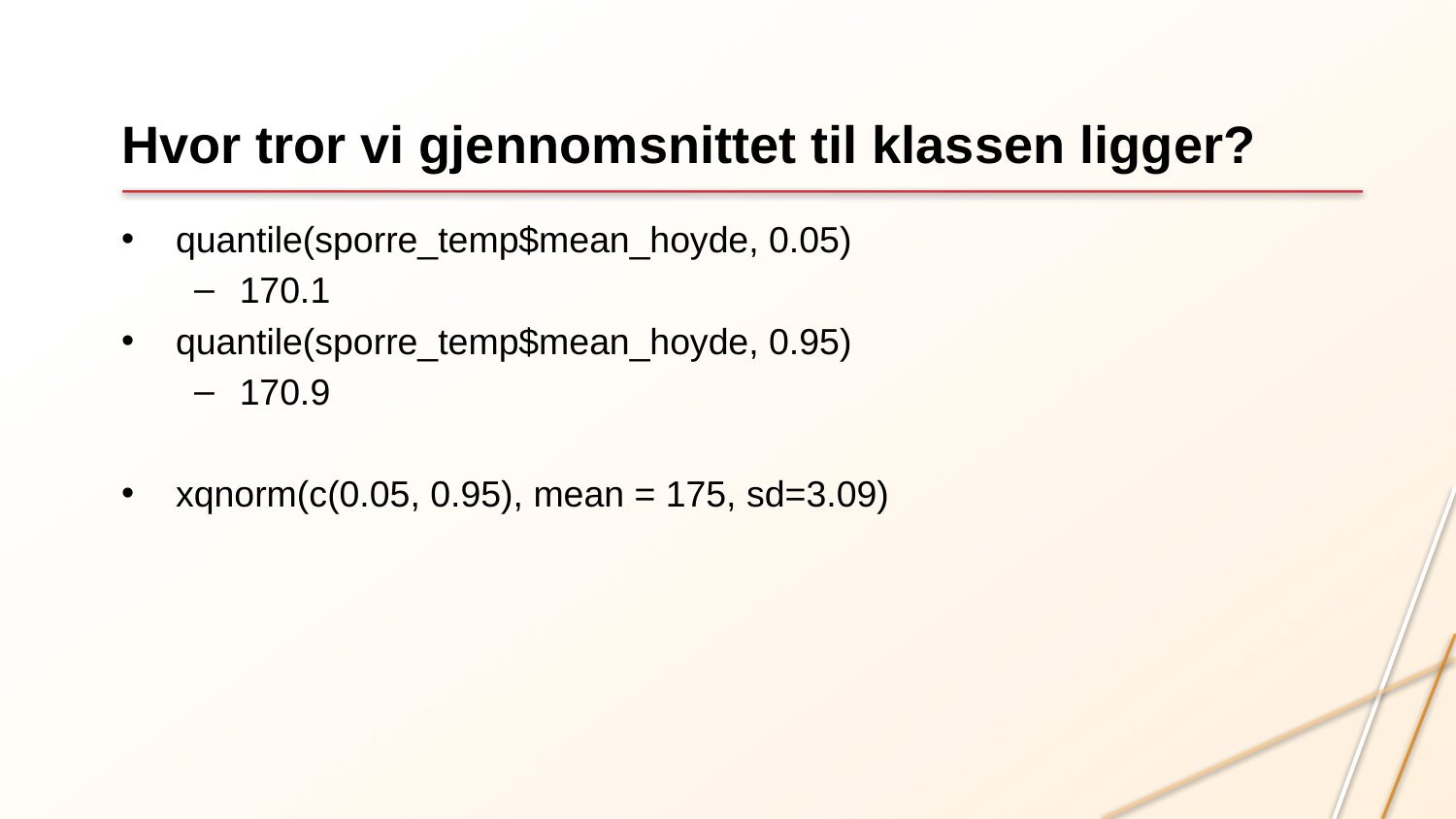

# Hvor tror vi gjennomsnittet til klassen ligger?
quantile(sporre_temp$mean_hoyde, 0.05)
170.1
quantile(sporre_temp$mean_hoyde, 0.95)
170.9

xqnorm(c(0.05, 0.95), mean = 175, sd=3.09)